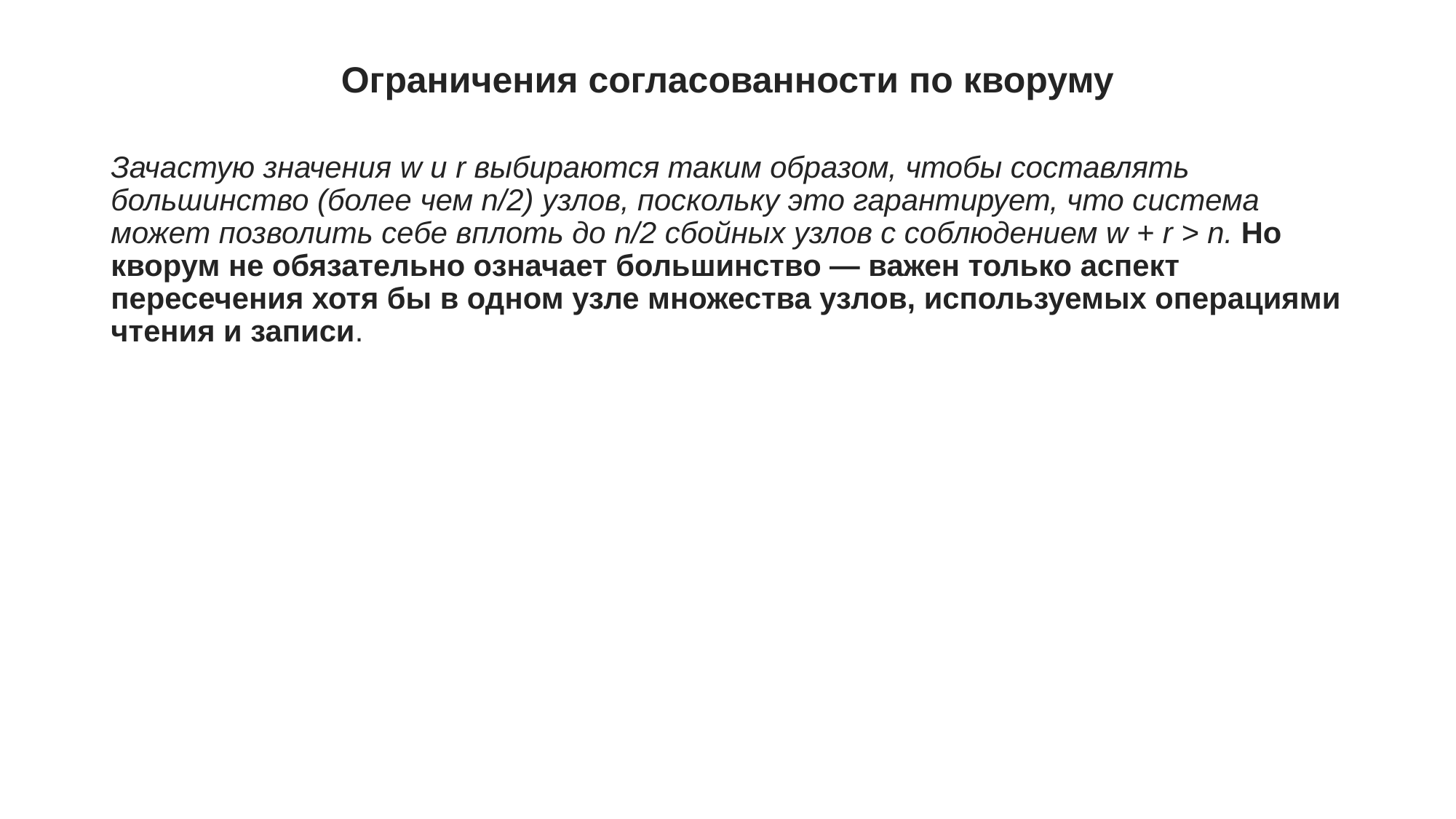

# Ограничения согласованности по кворуму
Зачастую значения w и r выбираются таким образом, чтобы составлять большинство (более чем n/2) узлов, поскольку это гарантирует, что система может позволить себе вплоть до n/2 сбойных узлов с соблюдением w + r > n. Но кворум не обязательно означает большинство — важен только аспект пересечения хотя бы в одном узле множества узлов, используемых операциями чтения и записи.